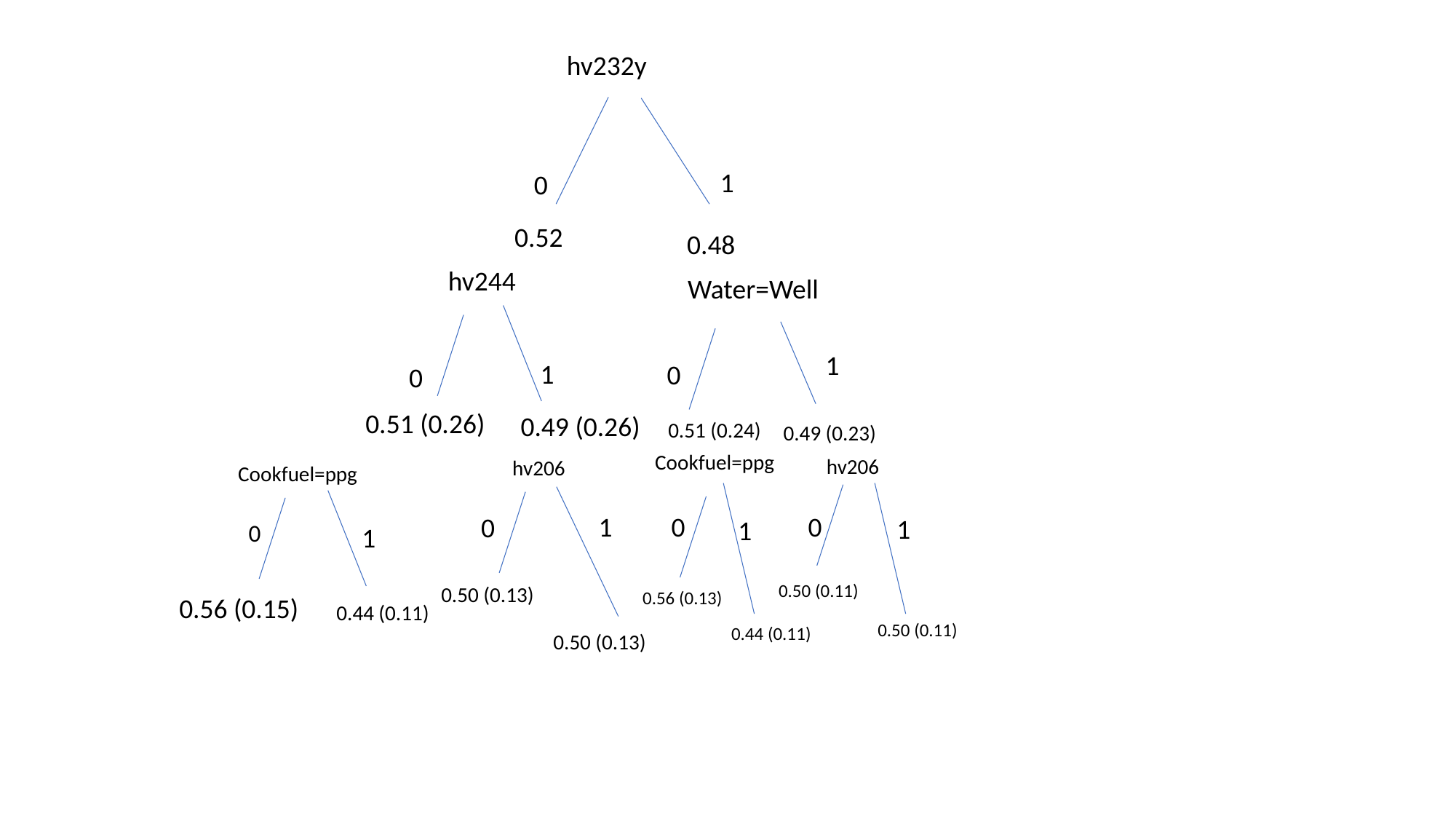

hv232y
1
0
0.52
0.48
hv244
Water=Well
1
1
0
0
0.51 (0.26)
0.49 (0.26)
0.51 (0.24)
0.49 (0.23)
Cookfuel=ppg
hv206
hv206
Cookfuel=ppg
0
1
0
0
1
1
0
1
0.50 (0.11)
0.50 (0.13)
0.56 (0.13)
0.56 (0.15)
0.44 (0.11)
0.50 (0.11)
0.44 (0.11)
0.50 (0.13)